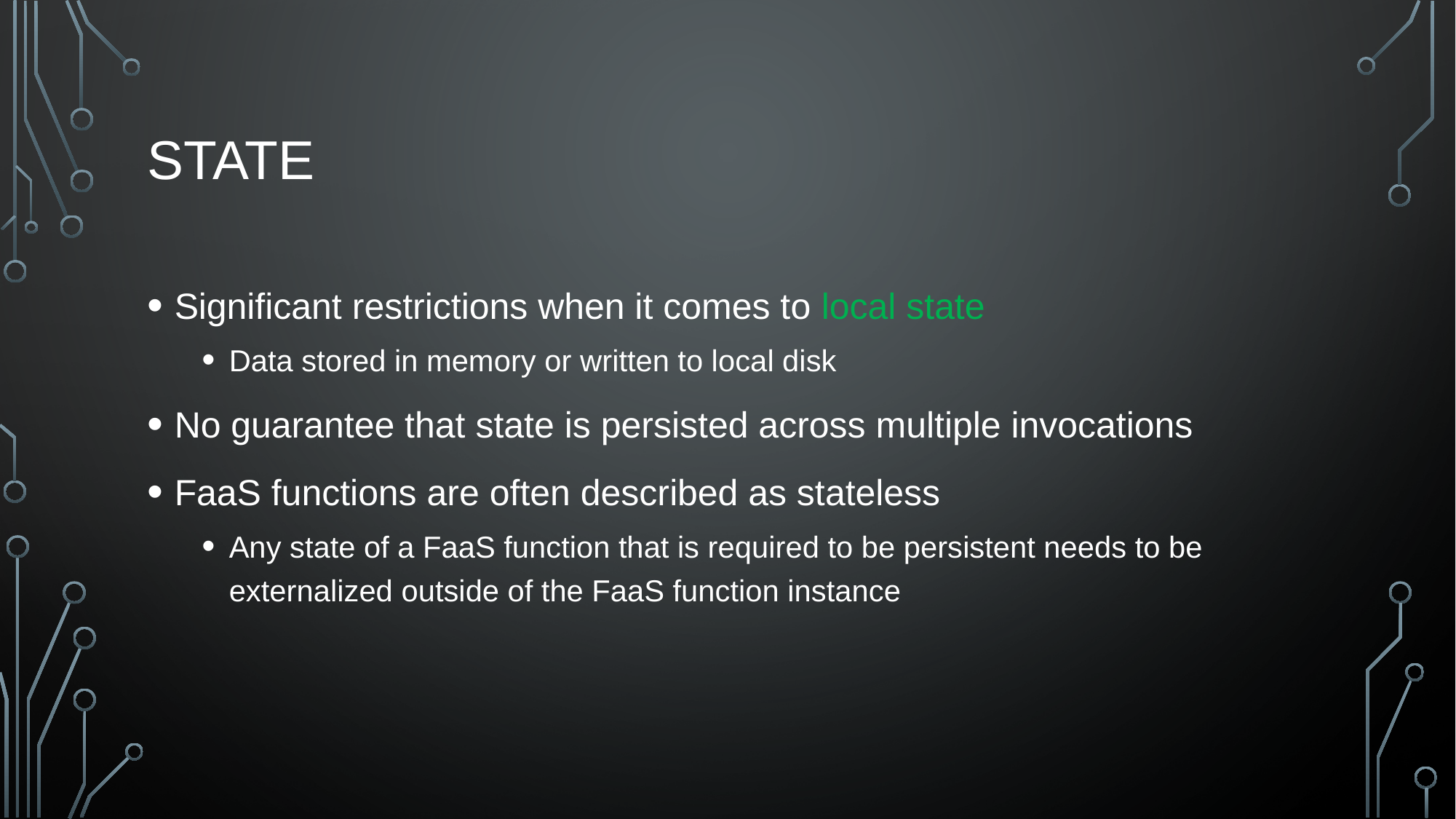

# State
Significant restrictions when it comes to local state
Data stored in memory or written to local disk
No guarantee that state is persisted across multiple invocations
FaaS functions are often described as stateless
Any state of a FaaS function that is required to be persistent needs to be externalized outside of the FaaS function instance